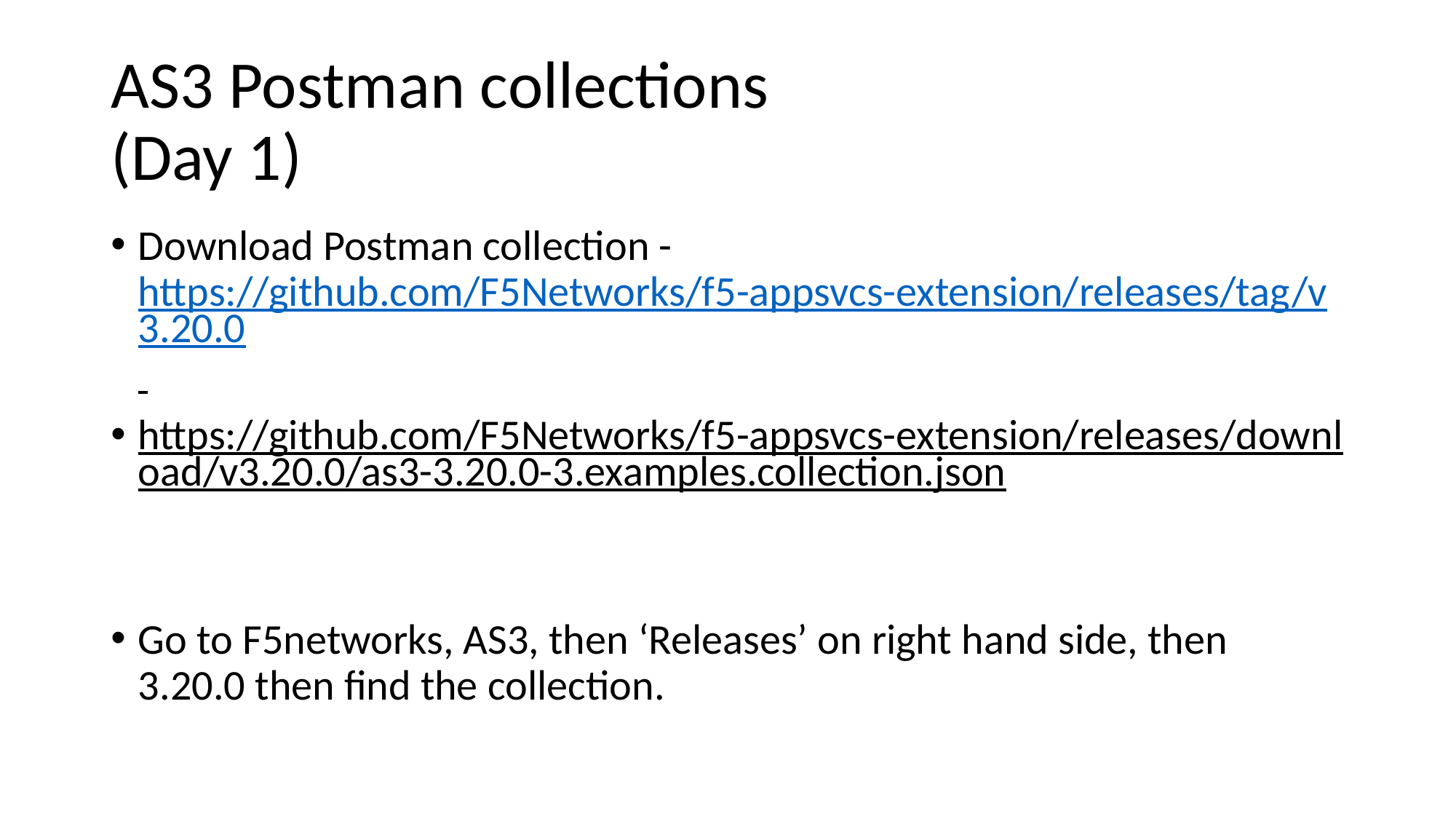

# AS3 Postman collections (Day 1)
Download Postman collection - https://github.com/F5Networks/f5-appsvcs-extension/releases/tag/v3.20.0
https://github.com/F5Networks/f5-appsvcs-extension/releases/download/v3.20.0/as3-3.20.0-3.examples.collection.json

Go to F5networks, AS3, then ‘Releases’ on right hand side, then 3.20.0 then find the collection.